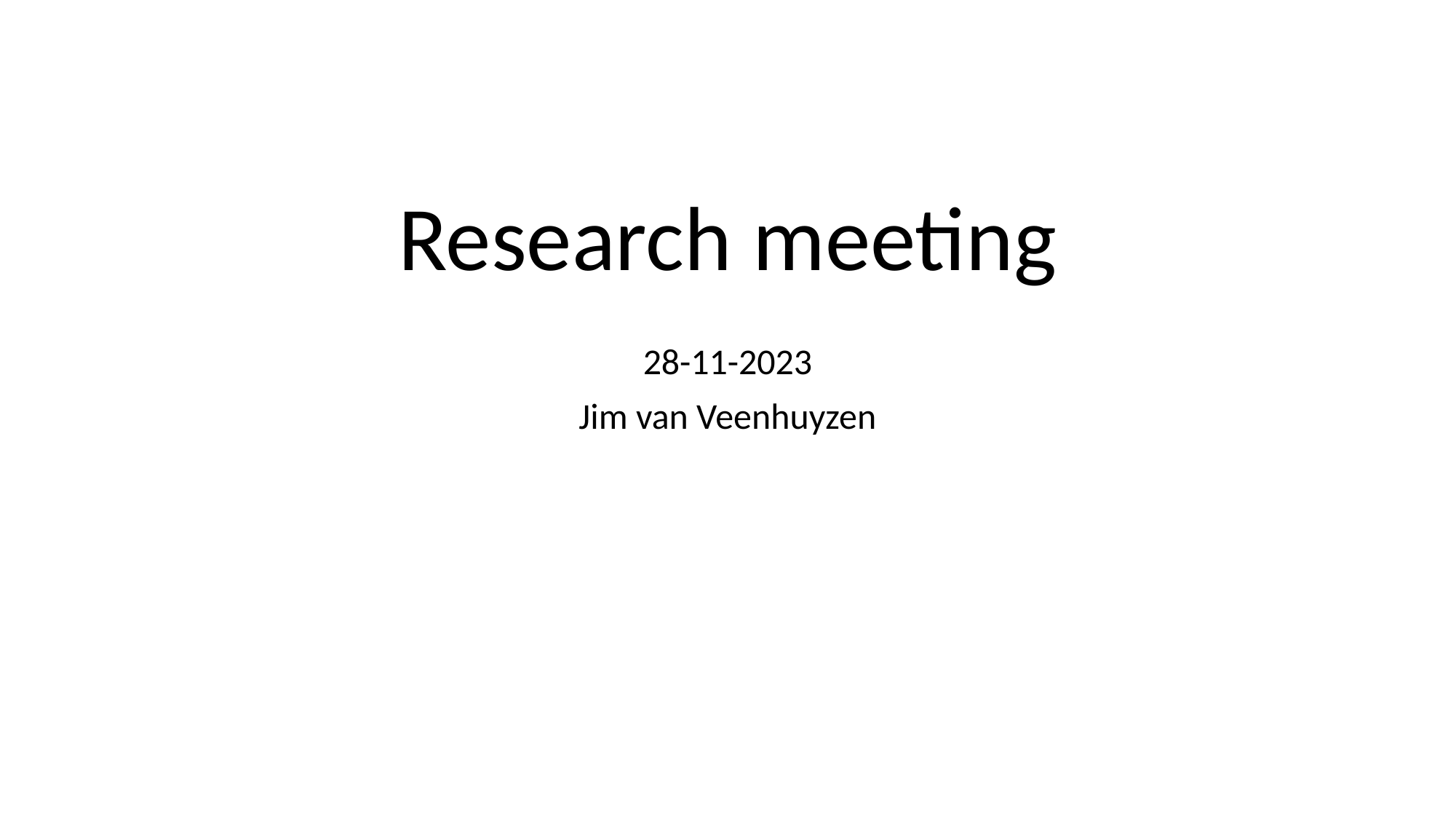

# Research meeting
28-11-2023
Jim van Veenhuyzen